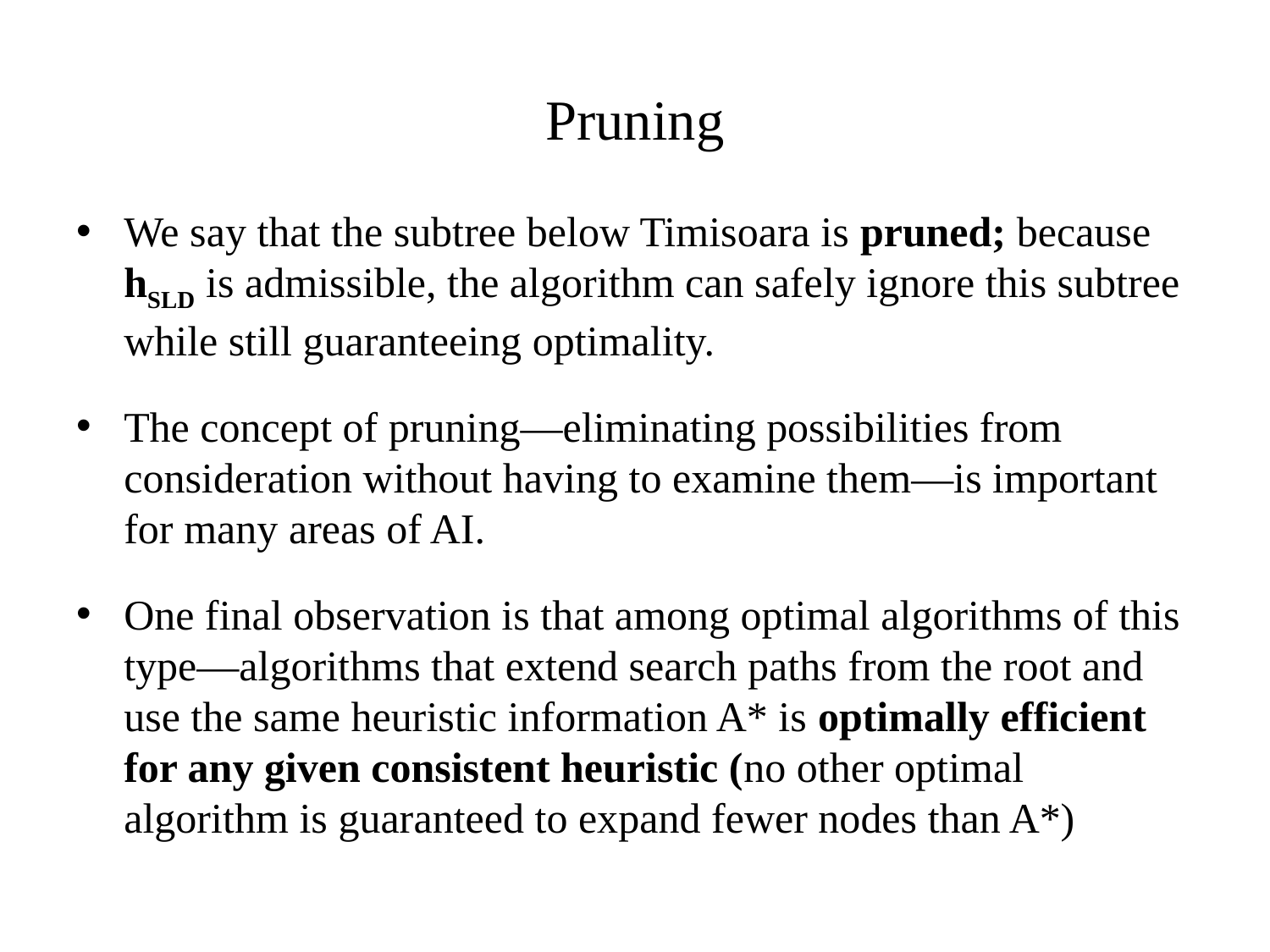

# Pruning
We say that the subtree below Timisoara is pruned; because hSLD is admissible, the algorithm can safely ignore this subtree while still guaranteeing optimality.

The concept of pruning—eliminating possibilities from consideration without having to examine them—is important for many areas of AI.

One final observation is that among optimal algorithms of this type—algorithms that extend search paths from the root and use the same heuristic information A* is optimally efficient for any given consistent heuristic (no other optimal algorithm is guaranteed to expand fewer nodes than A*)